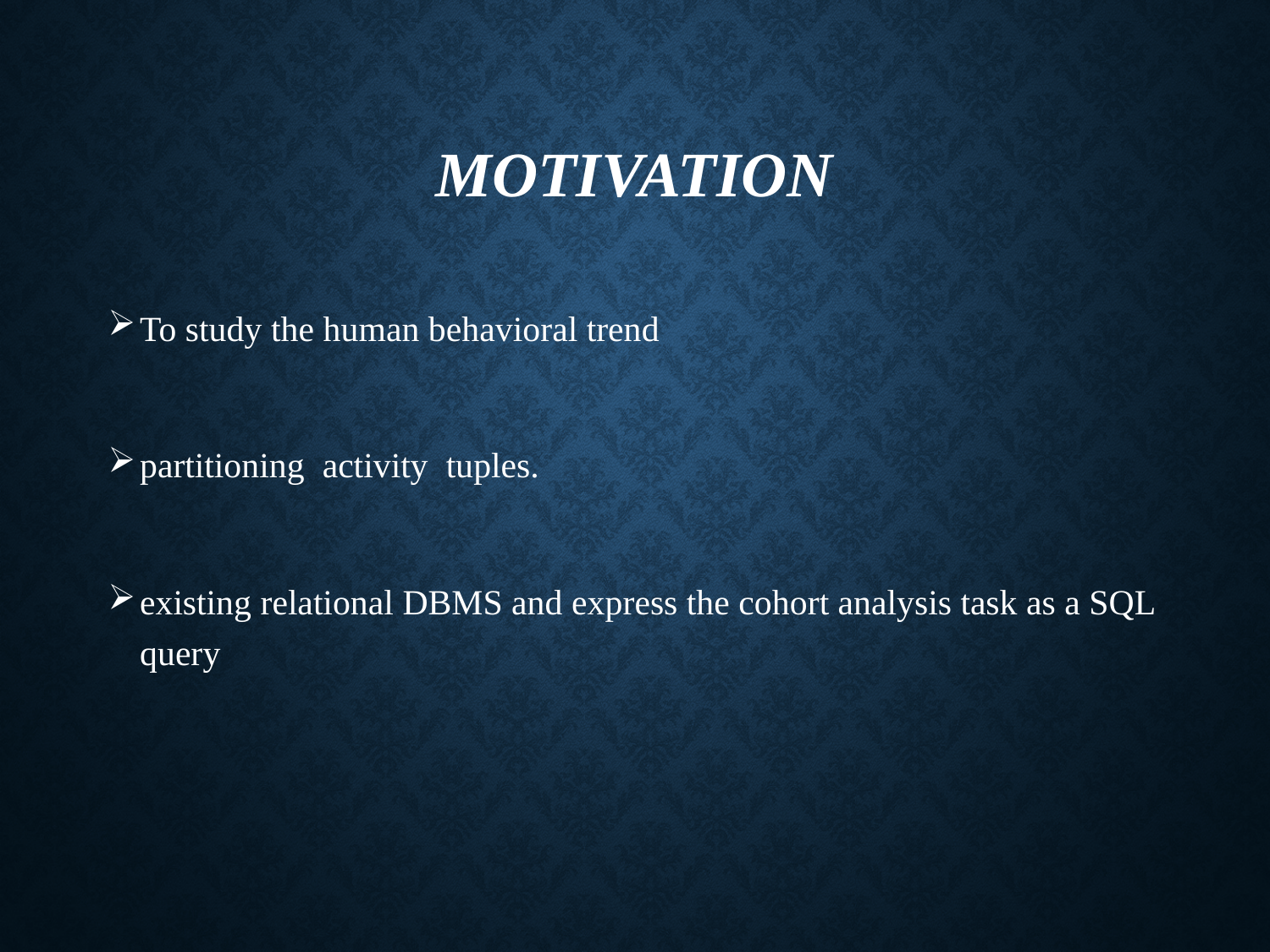

# Motivation
To study the human behavioral trend

partitioning  activity  tuples.

existing relational DBMS and express the cohort analysis task as a SQL query